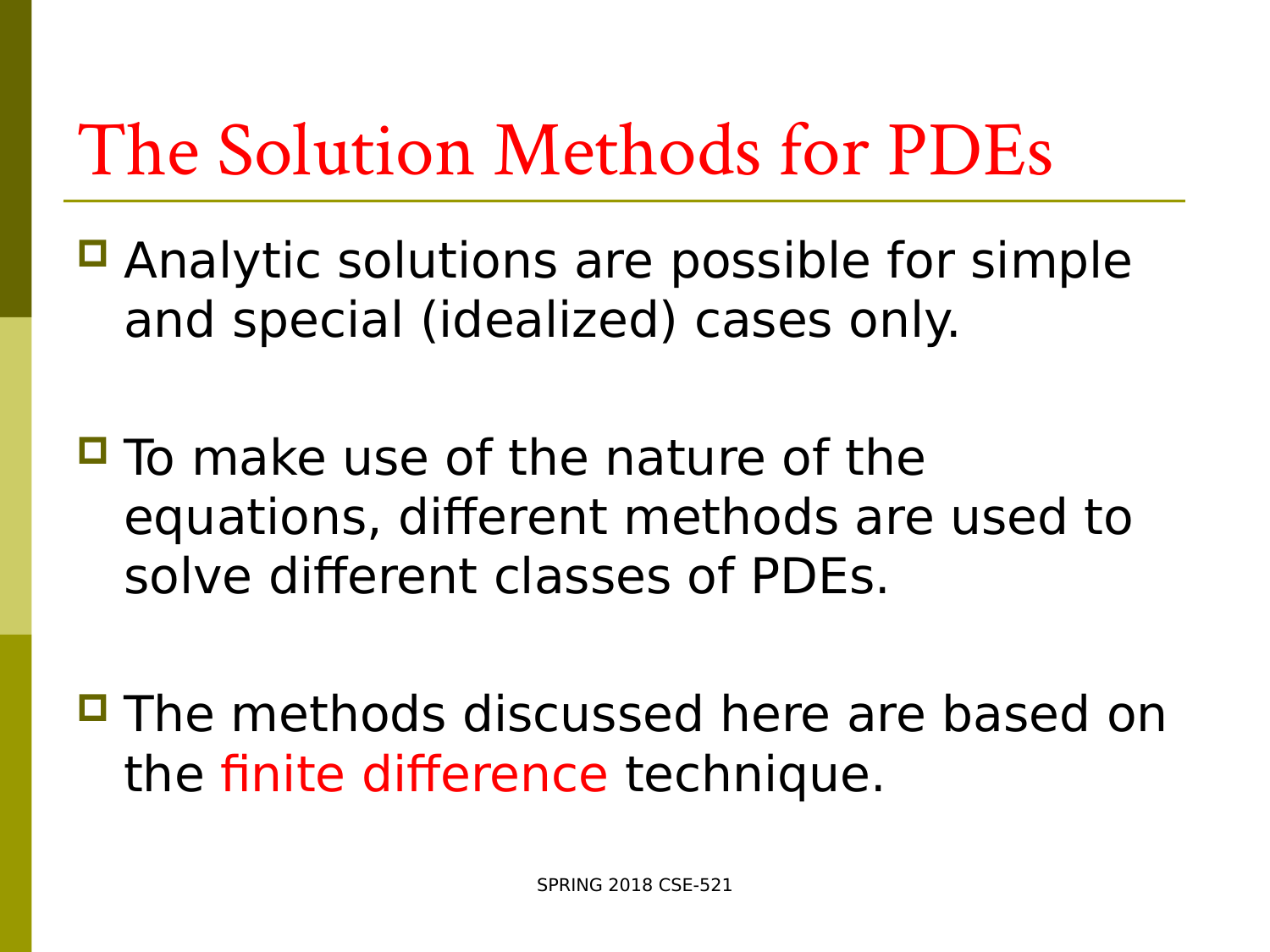

# The Solution Methods for PDEs
Analytic solutions are possible for simple and special (idealized) cases only.

To make use of the nature of the equations, different methods are used to solve different classes of PDEs.

The methods discussed here are based on the finite difference technique.
SPRING 2018 CSE-521